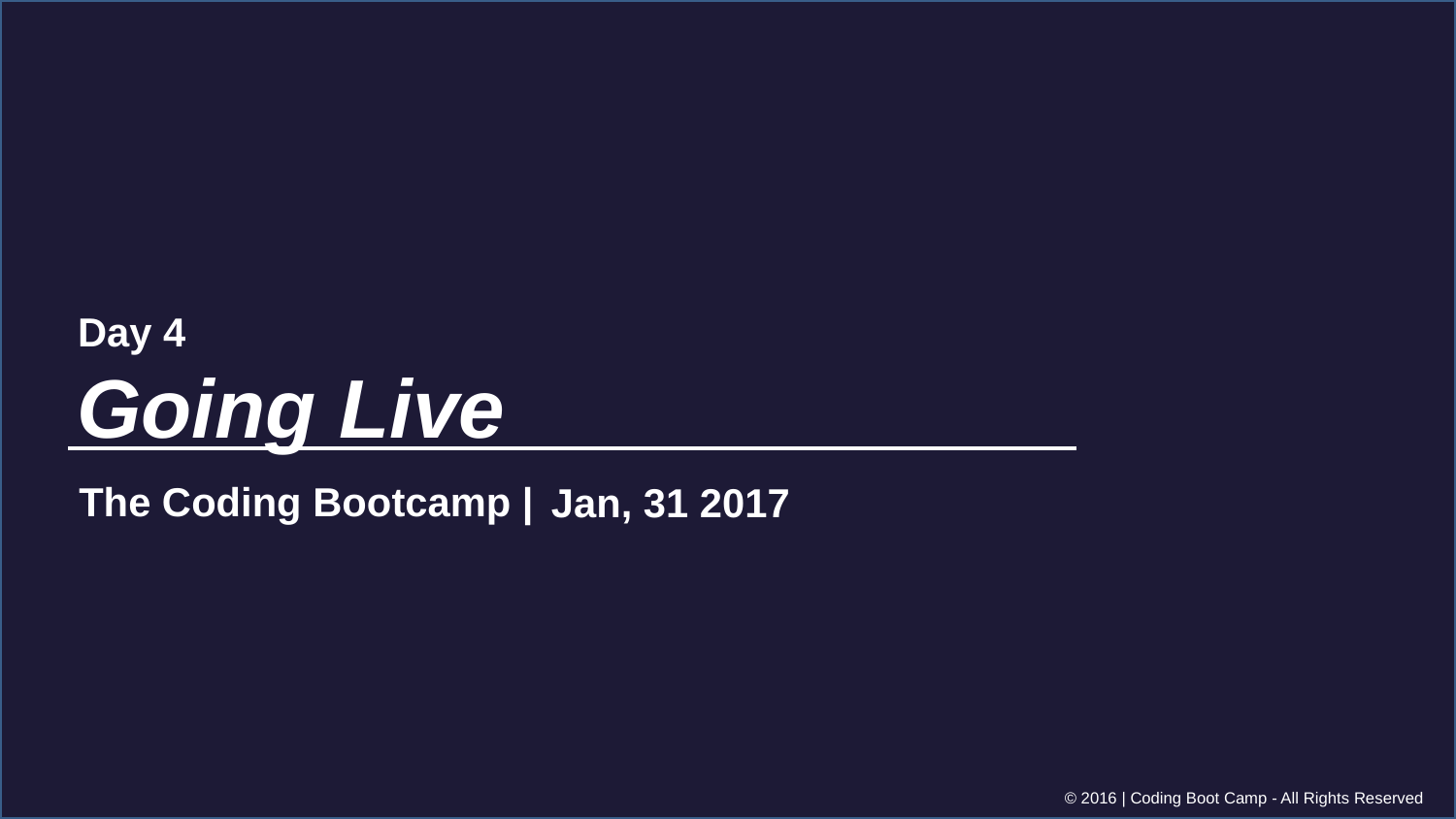

Day 4
Going Live
Jan, 31 2017